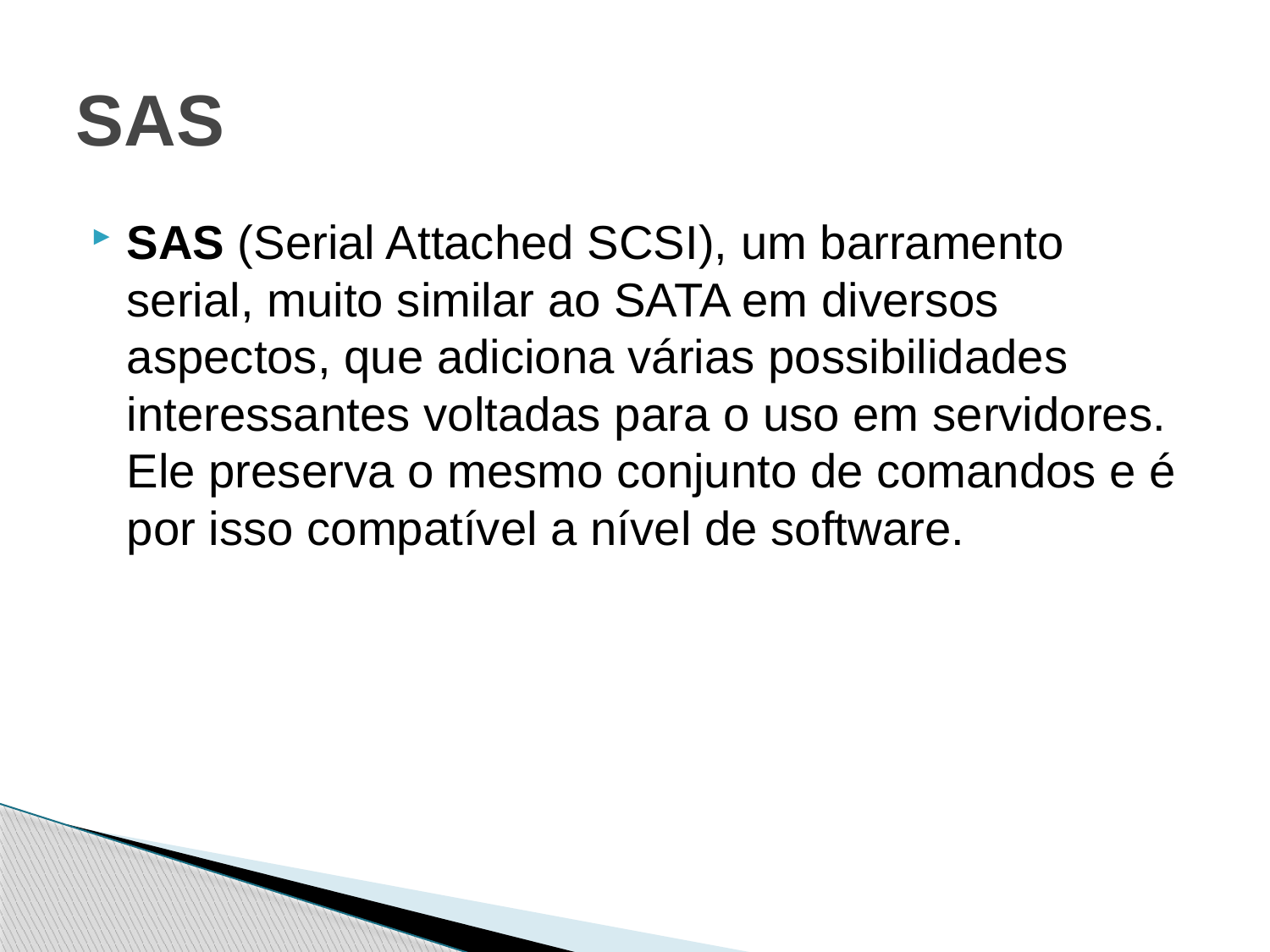

# SAS
SAS (Serial Attached SCSI), um barramento serial, muito similar ao SATA em diversos aspectos, que adiciona várias possibilidades interessantes voltadas para o uso em servidores. Ele preserva o mesmo conjunto de comandos e é por isso compatível a nível de software.